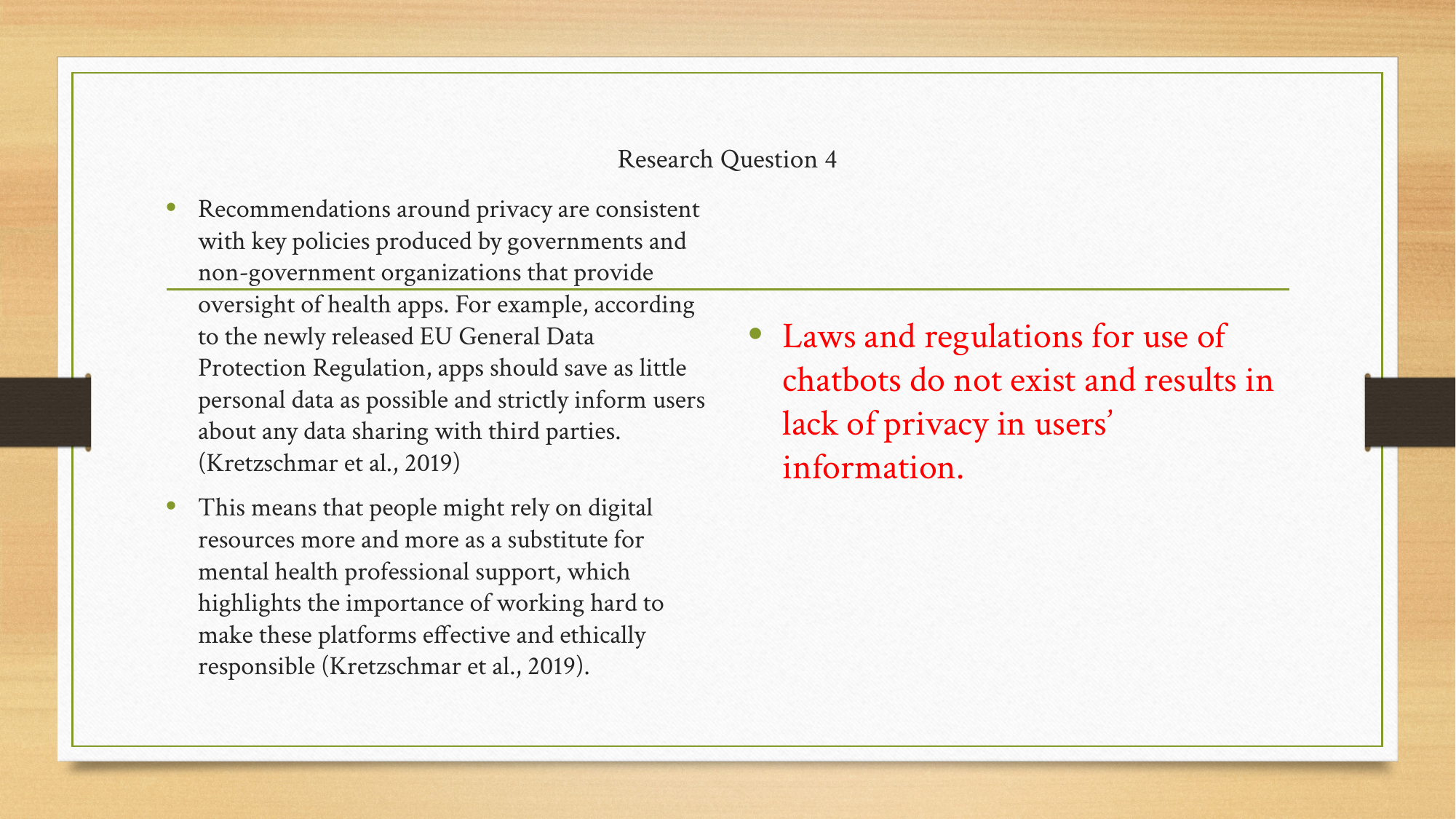

# Research Question 4

Recommendations around privacy are consistent with key policies produced by governments and non-government organizations that provide oversight of health apps. For example, according to the newly released EU General Data Protection Regulation, apps should save as little personal data as possible and strictly inform users about any data sharing with third parties. (Kretzschmar et al., 2019)
This means that people might rely on digital resources more and more as a substitute for mental health professional support, which highlights the importance of working hard to make these platforms effective and ethically responsible (Kretzschmar et al., 2019).
Laws and regulations for use of chatbots do not exist and results in lack of privacy in users’ information.